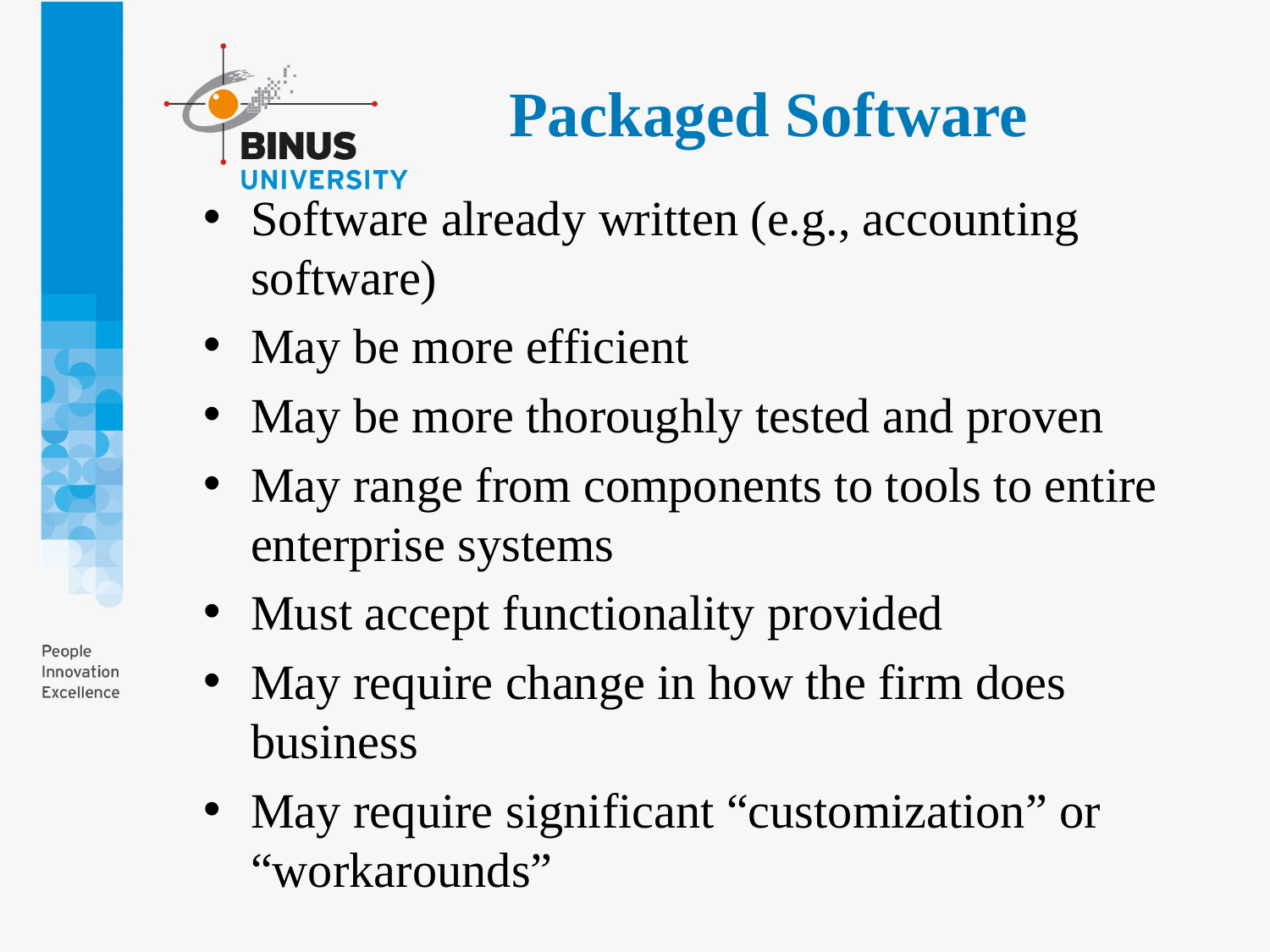

# Packaged Software
Software already written (e.g., accounting software)
May be more efficient
May be more thoroughly tested and proven
May range from components to tools to entire enterprise systems
Must accept functionality provided
May require change in how the firm does business
May require significant “customization” or “workarounds”